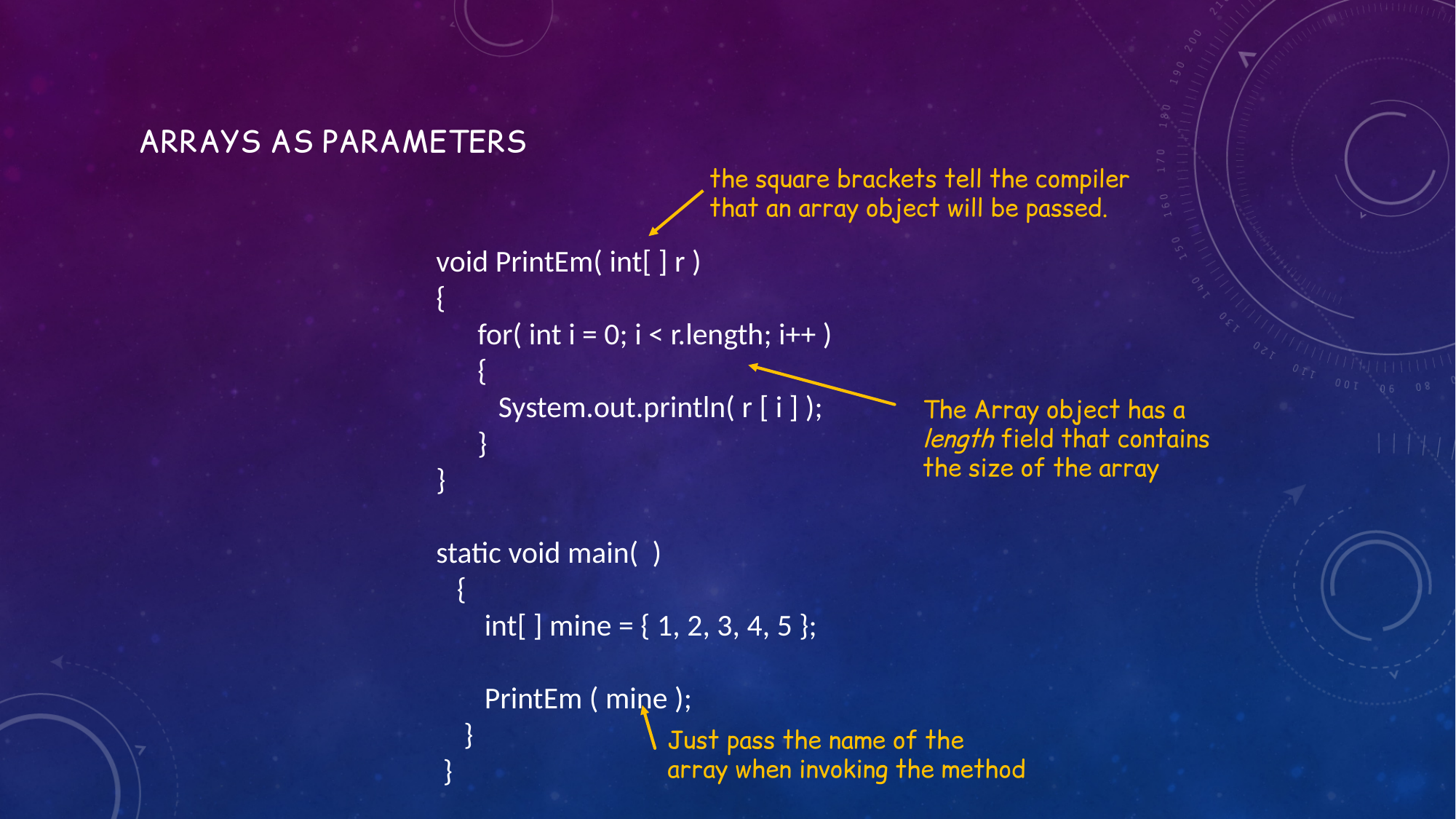

# Arrays as Parameters
the square brackets tell the compiler
that an array object will be passed.

void PrintEm( int[ ] r )
{
      for( int i = 0; i < r.length; i++ )
      {
         System.out.println( r [ i ] );
      }
}

static void main(  )
   {
       int[ ] mine = { 1, 2, 3, 4, 5 };

       PrintEm ( mine );
    }
 }
The Array object has a
length field that contains
the size of the array
Just pass the name of the
array when invoking the method